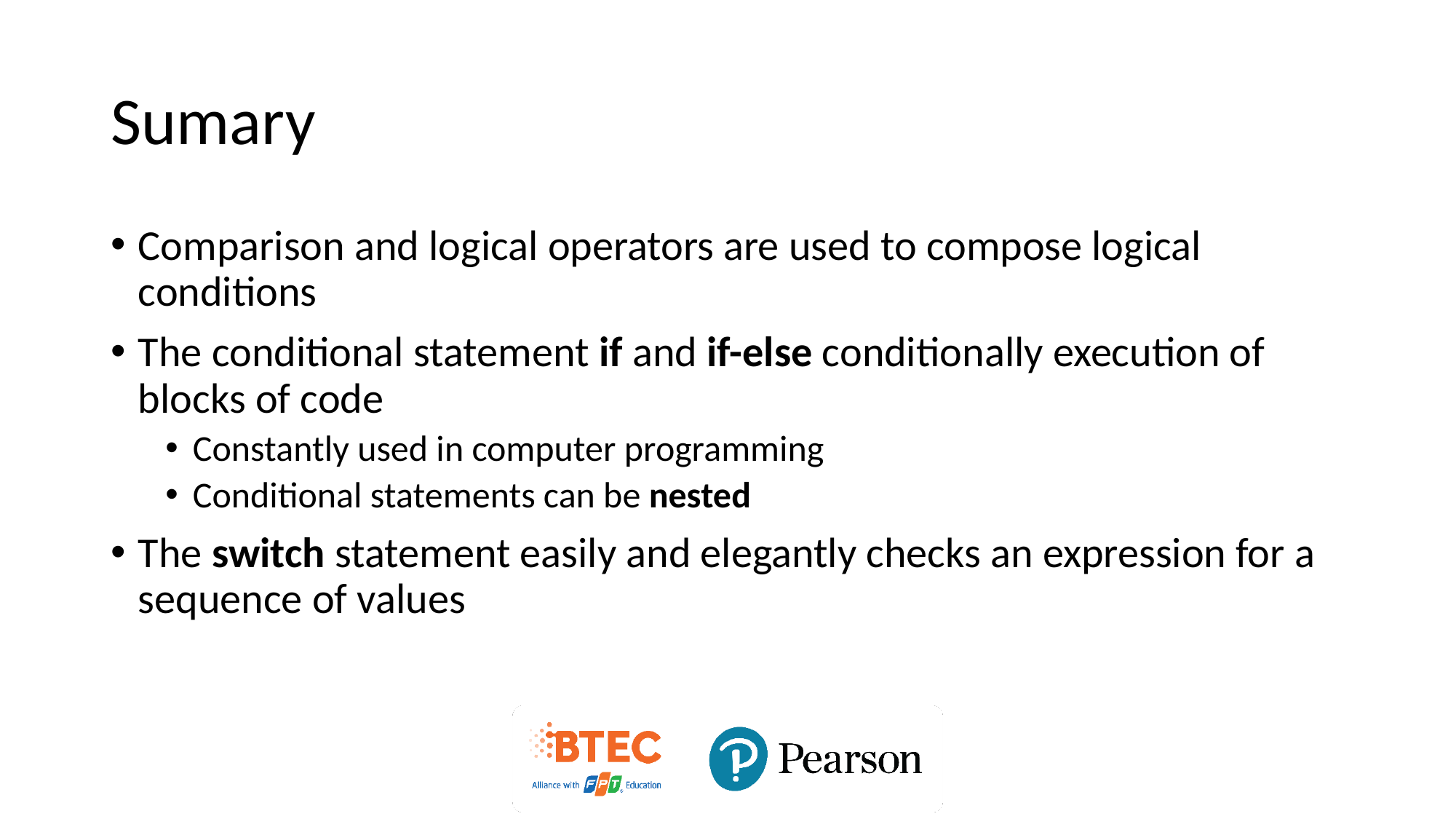

# Sumary
Comparison and logical operators are used to compose logical conditions
The conditional statement if and if-else conditionally execution of blocks of code
Constantly used in computer programming
Conditional statements can be nested
The switch statement easily and elegantly checks an expression for a sequence of values